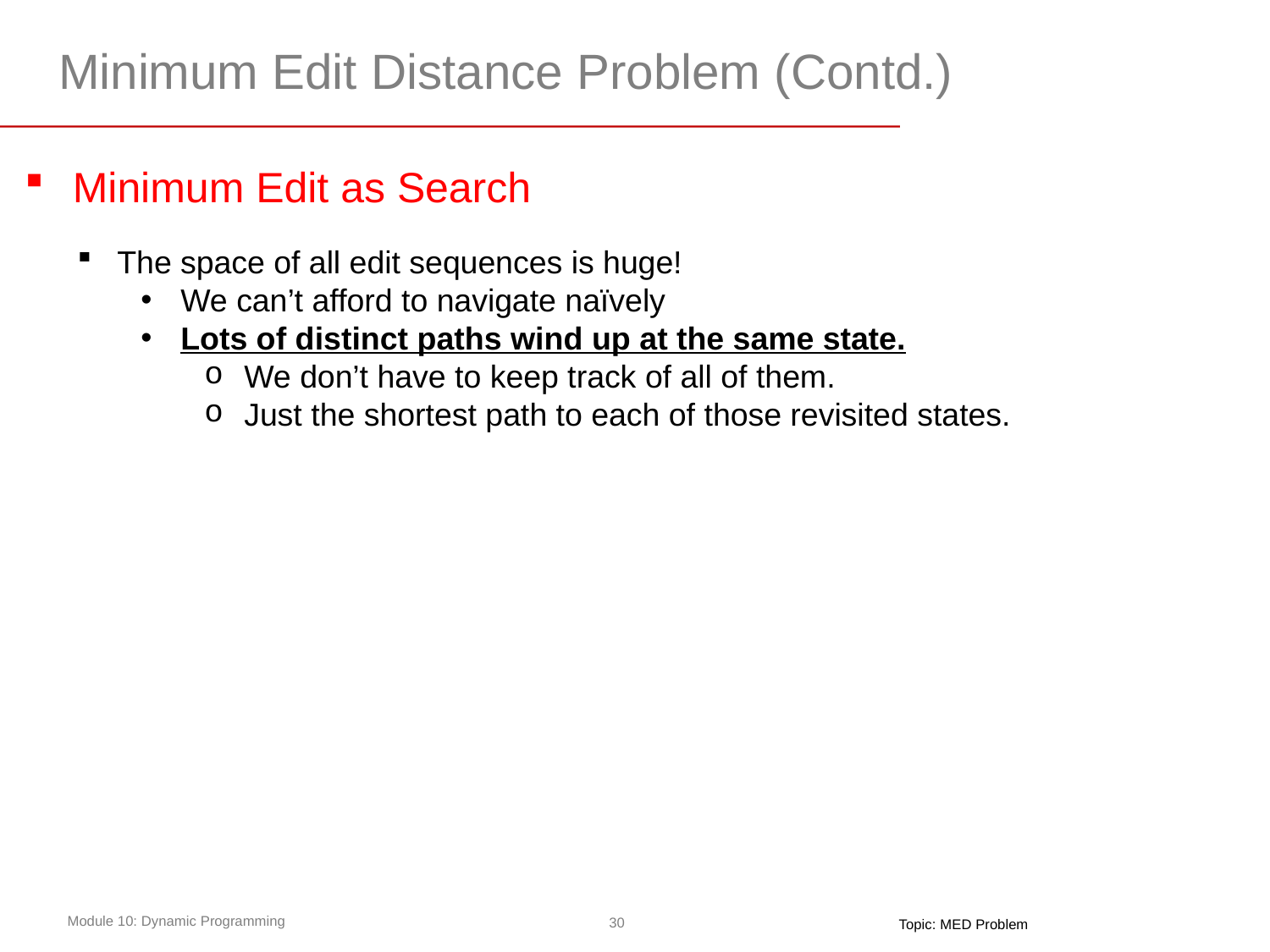

# Minimum Edit Distance Problem (Contd.)
Minimum Edit as Search
The space of all edit sequences is huge!
We can’t afford to navigate naïvely
Lots of distinct paths wind up at the same state.
We don’t have to keep track of all of them.
Just the shortest path to each of those revisited states.
Topic: MED Problem